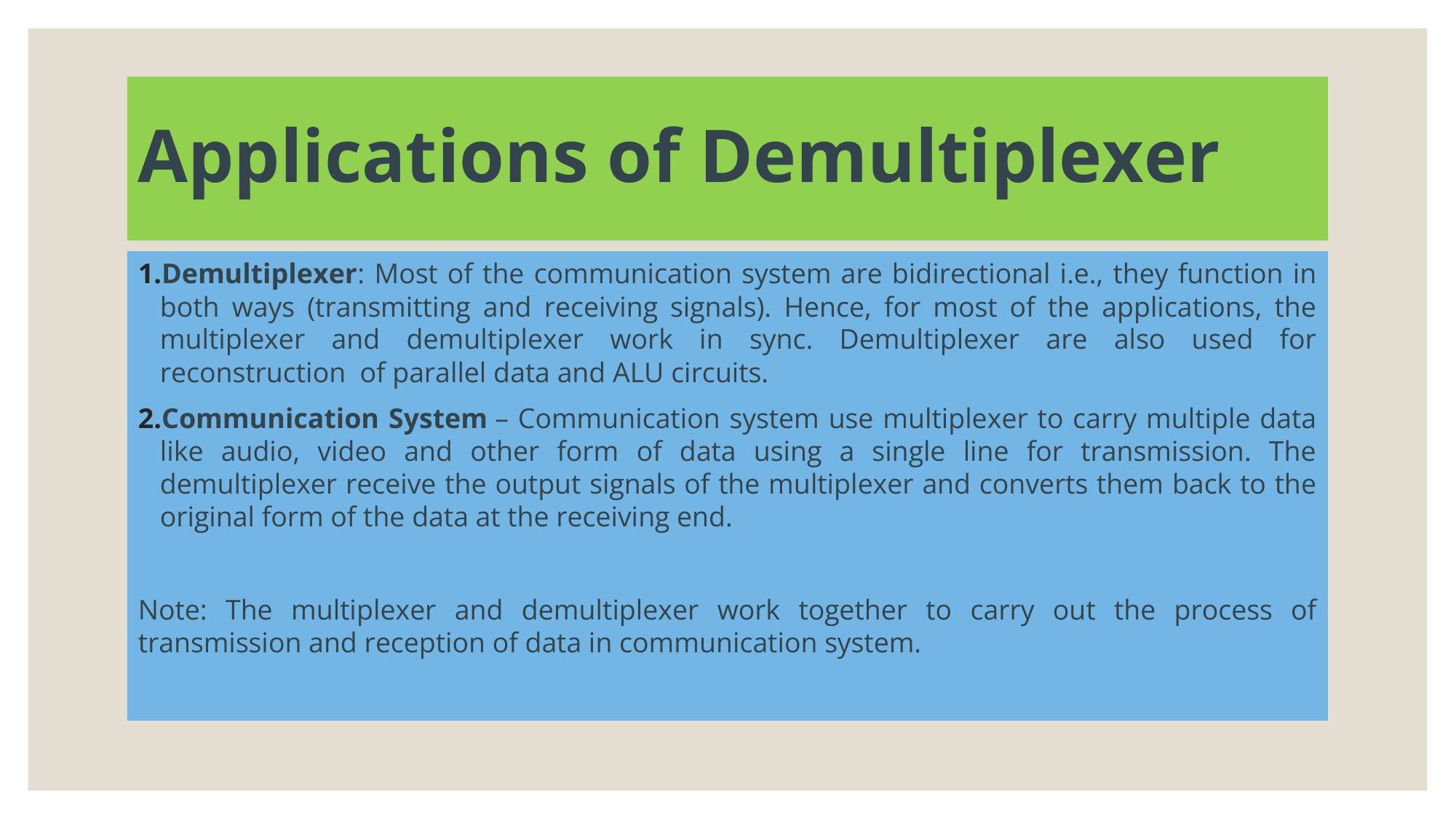

# Applications of Demultiplexer
Demultiplexer: Most of the communication system are bidirectional i.e., they function in both ways (transmitting and receiving signals). Hence, for most of the applications, the multiplexer and demultiplexer work in sync. Demultiplexer are also used for reconstruction  of parallel data and ALU circuits.
Communication System – Communication system use multiplexer to carry multiple data like audio, video and other form of data using a single line for transmission. The demultiplexer receive the output signals of the multiplexer and converts them back to the original form of the data at the receiving end.

Note: The multiplexer and demultiplexer work together to carry out the process of transmission and reception of data in communication system.